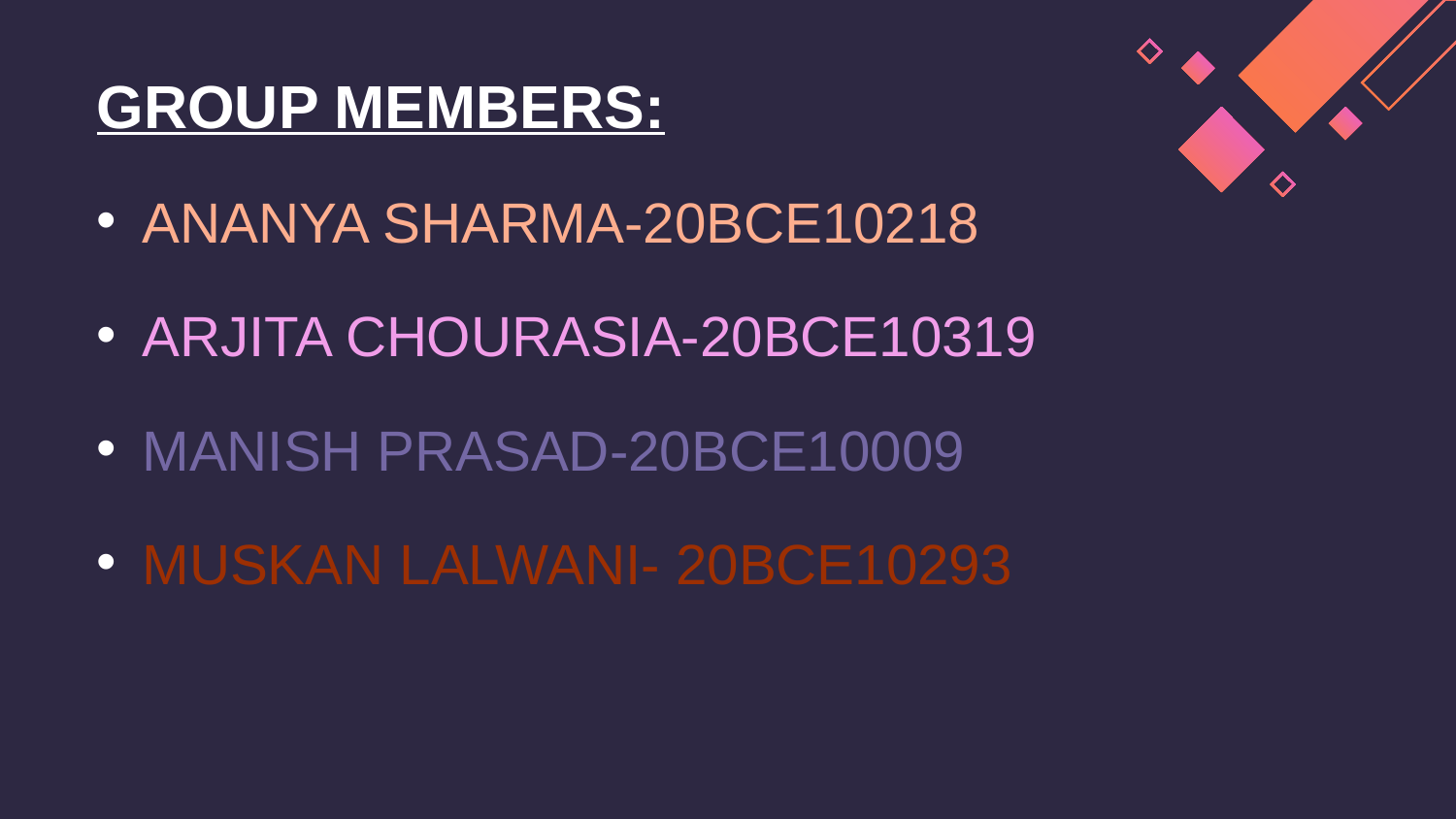

# GROUP MEMBERS:
ANANYA SHARMA-20BCE10218
ARJITA CHOURASIA-20BCE10319
MANISH PRASAD-20BCE10009
MUSKAN LALWANI- 20BCE10293